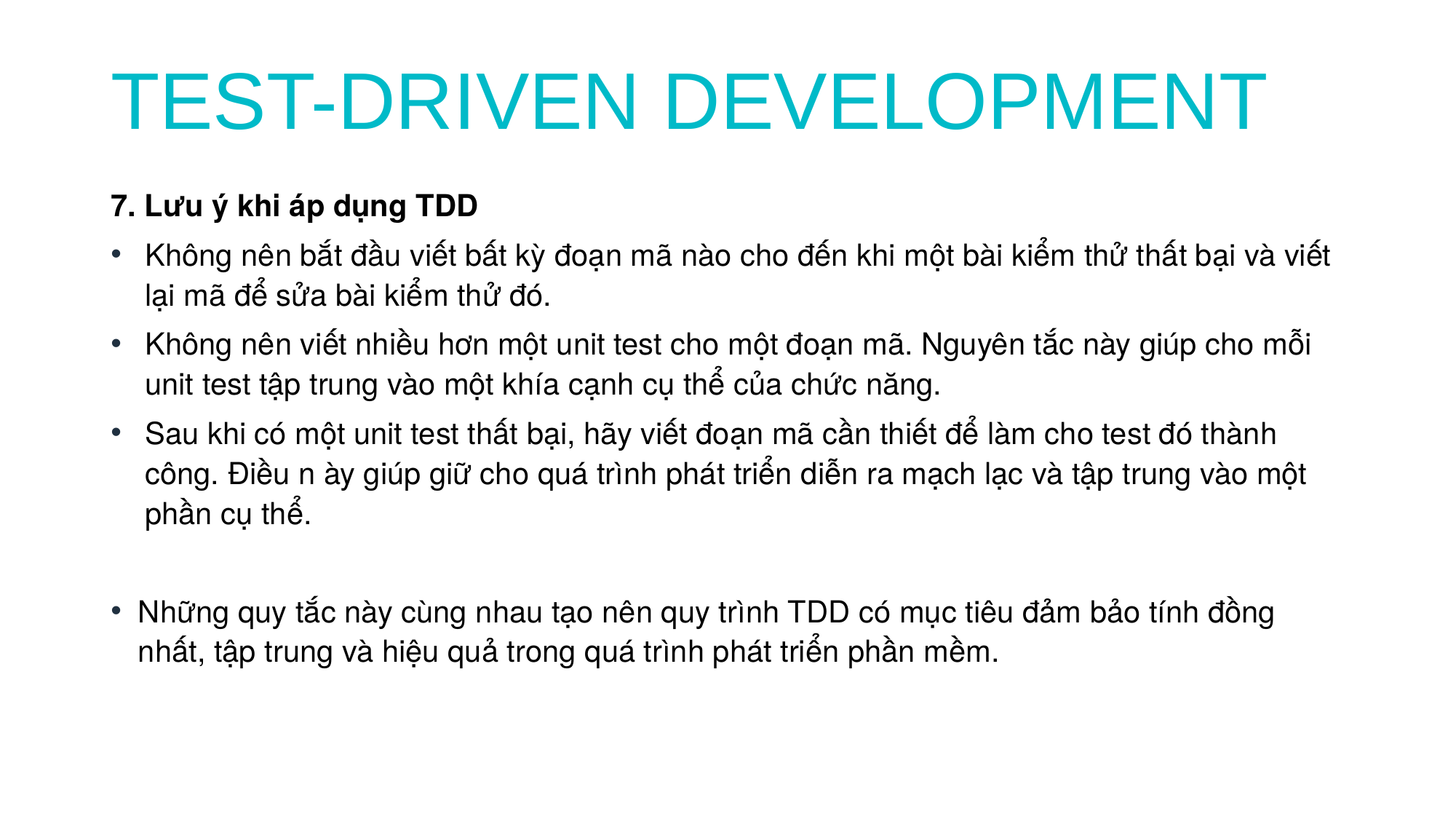

TEST-DRIVEN DEVELOPMENT
7. Lưu ý khi áp dụng TDD
Không nên bắt đầu viết bất kỳ đoạn mã nào cho đến khi một bài kiểm thử thất bại và viết lại mã để sửa bài kiểm thử đó.
Không nên viết nhiều hơn một unit test cho một đoạn mã. Nguyên tắc này giúp cho mỗi unit test tập trung vào một khía cạnh cụ thể của chức năng.
Sau khi có một unit test thất bại, hãy viết đoạn mã cần thiết để làm cho test đó thành công. Điều n ày giúp giữ cho quá trình phát triển diễn ra mạch lạc và tập trung vào một phần cụ thể.

Những quy tắc này cùng nhau tạo nên quy trình TDD có mục tiêu đảm bảo tính đồng nhất, tập trung và hiệu quả trong quá trình phát triển phần mềm.